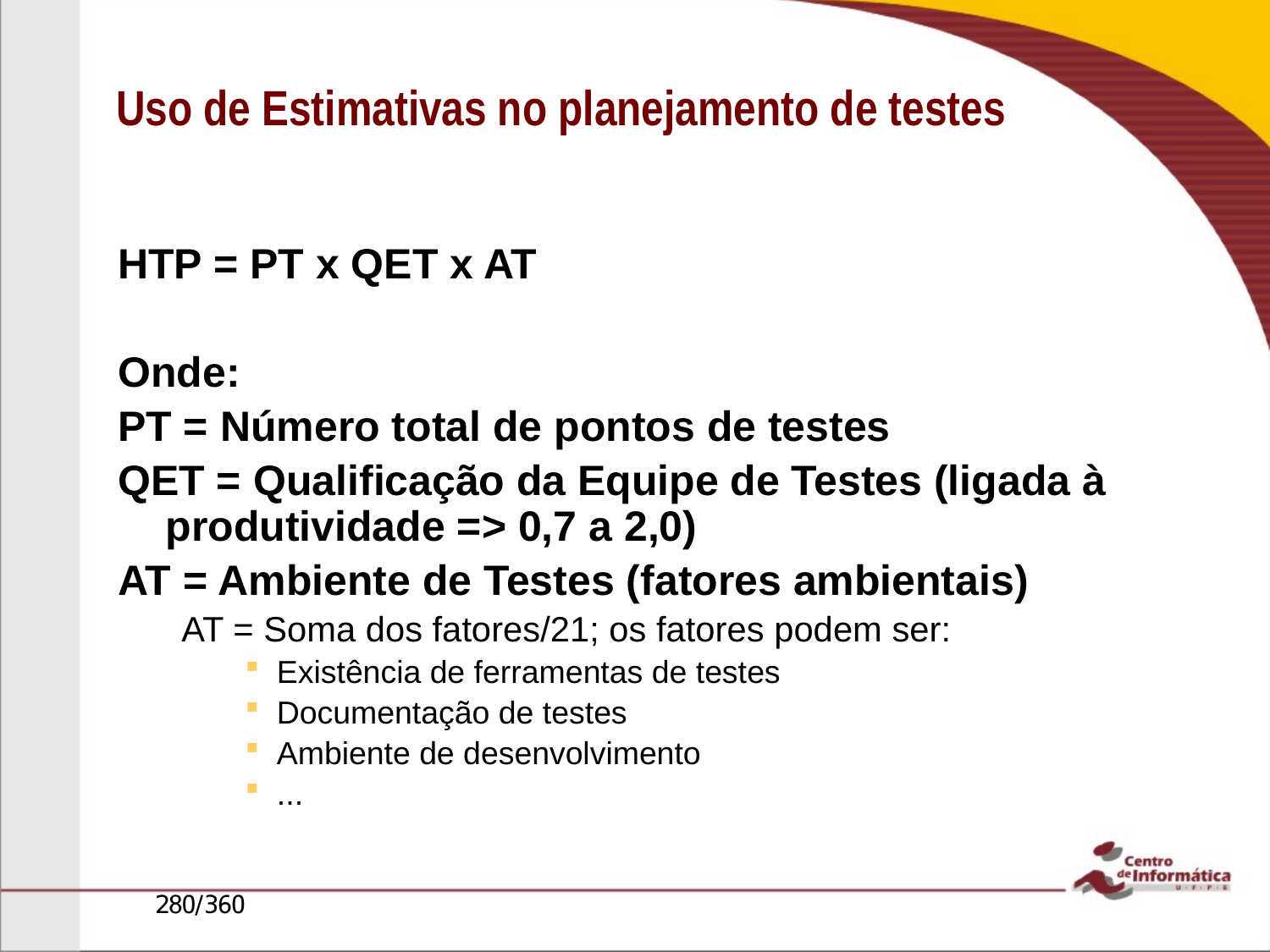

Uso de Estimativas no planejamento de testes
HTP = PT x QET x AT

Onde:
PT = Número total de pontos de testes
QET = Qualificação da Equipe de Testes (ligada à produtividade => 0,7 a 2,0)
AT = Ambiente de Testes (fatores ambientais)
AT = Soma dos fatores/21; os fatores podem ser:
Existência de ferramentas de testes
Documentação de testes
Ambiente de desenvolvimento
...

280/360